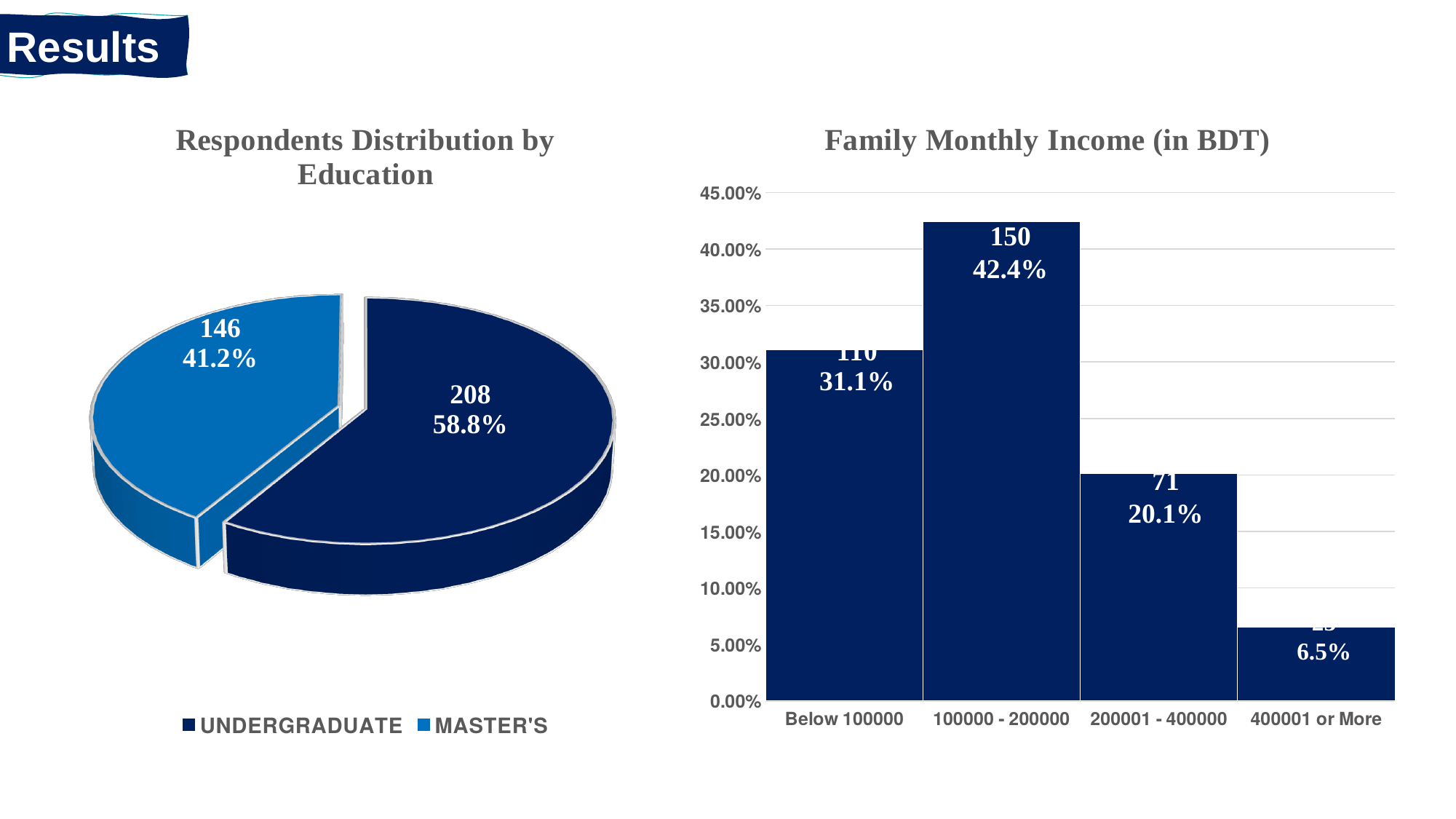

Results

[unsupported chart]

### Chart: Family Monthly Income (in BDT)

| Category | Series 1 |
|---|---|
| Below 100000 | 0.311 |
| 100000 - 200000 | 0.424 |
| 200001 - 400000 | 0.201 |
| 400001 or More | 0.065 |
150
42.4%
71
20.1%
23
6.5%